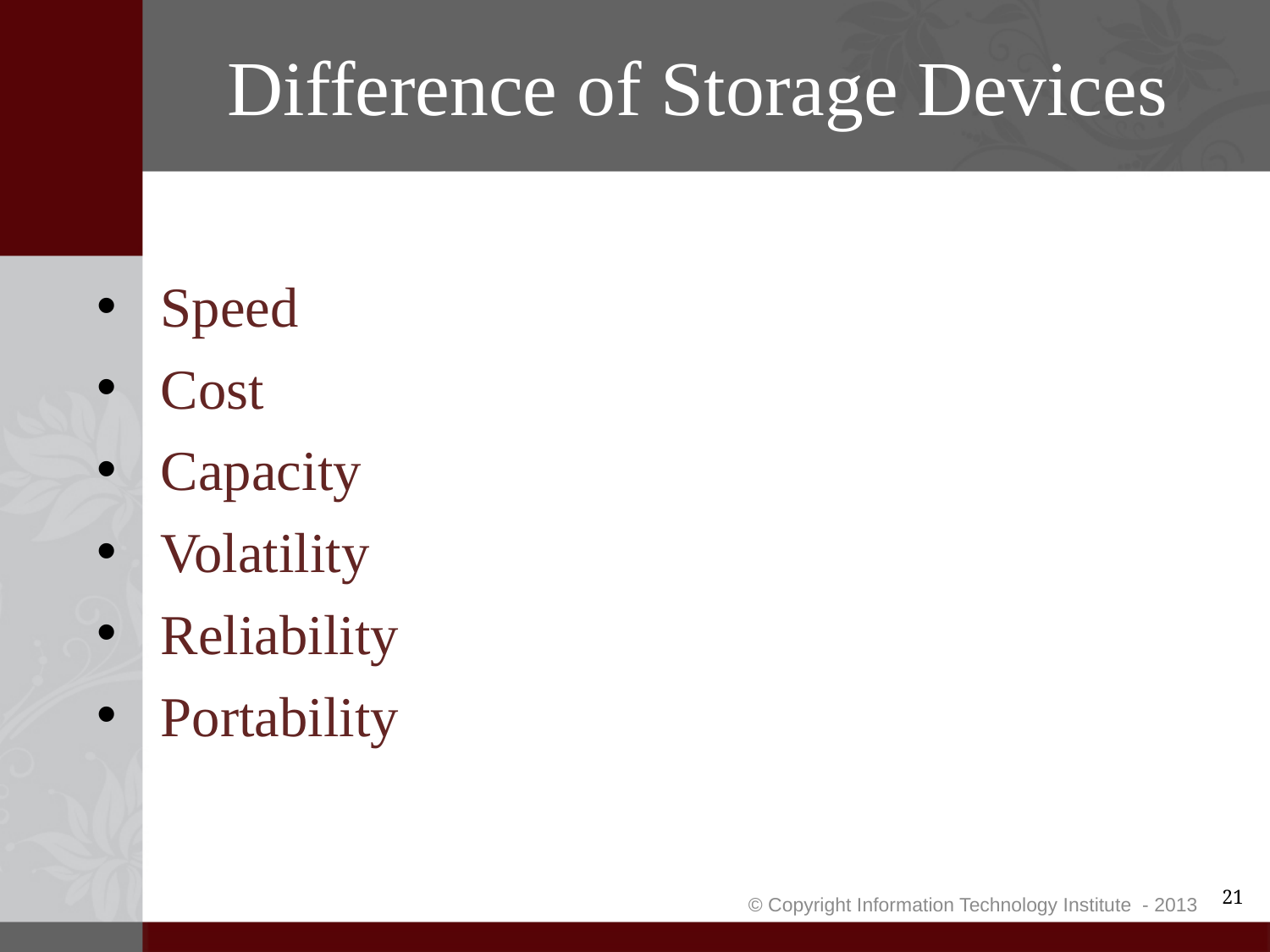

# Difference of Storage Devices
Speed
Cost
Capacity
Volatility
Reliability
Portability